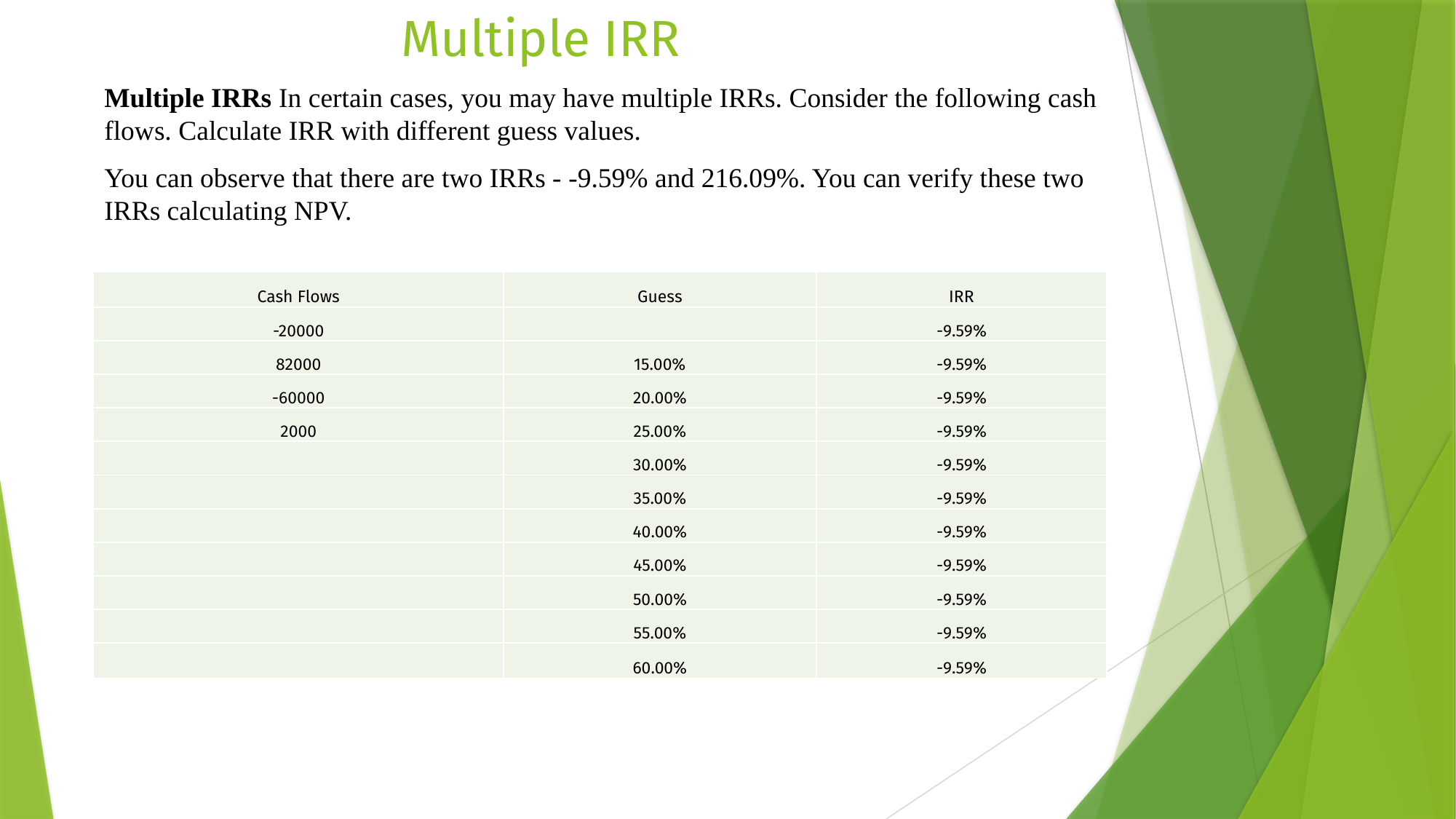

# Multiple IRR
Multiple IRRs In certain cases, you may have multiple IRRs. Consider the following cash flows. Calculate IRR with different guess values.
You can observe that there are two IRRs - -9.59% and 216.09%. You can verify these two IRRs calculating NPV.

| Cash Flows | Guess | IRR |
| --- | --- | --- |
| -20000 |  | -9.59% |
| 82000 | 15.00% | -9.59% |
| -60000 | 20.00% | -9.59% |
| 2000 | 25.00% | -9.59% |
|  | 30.00% | -9.59% |
|  | 35.00% | -9.59% |
|  | 40.00% | -9.59% |
|  | 45.00% | -9.59% |
|  | 50.00% | -9.59% |
|  | 55.00% | -9.59% |
|  | 60.00% | -9.59% |